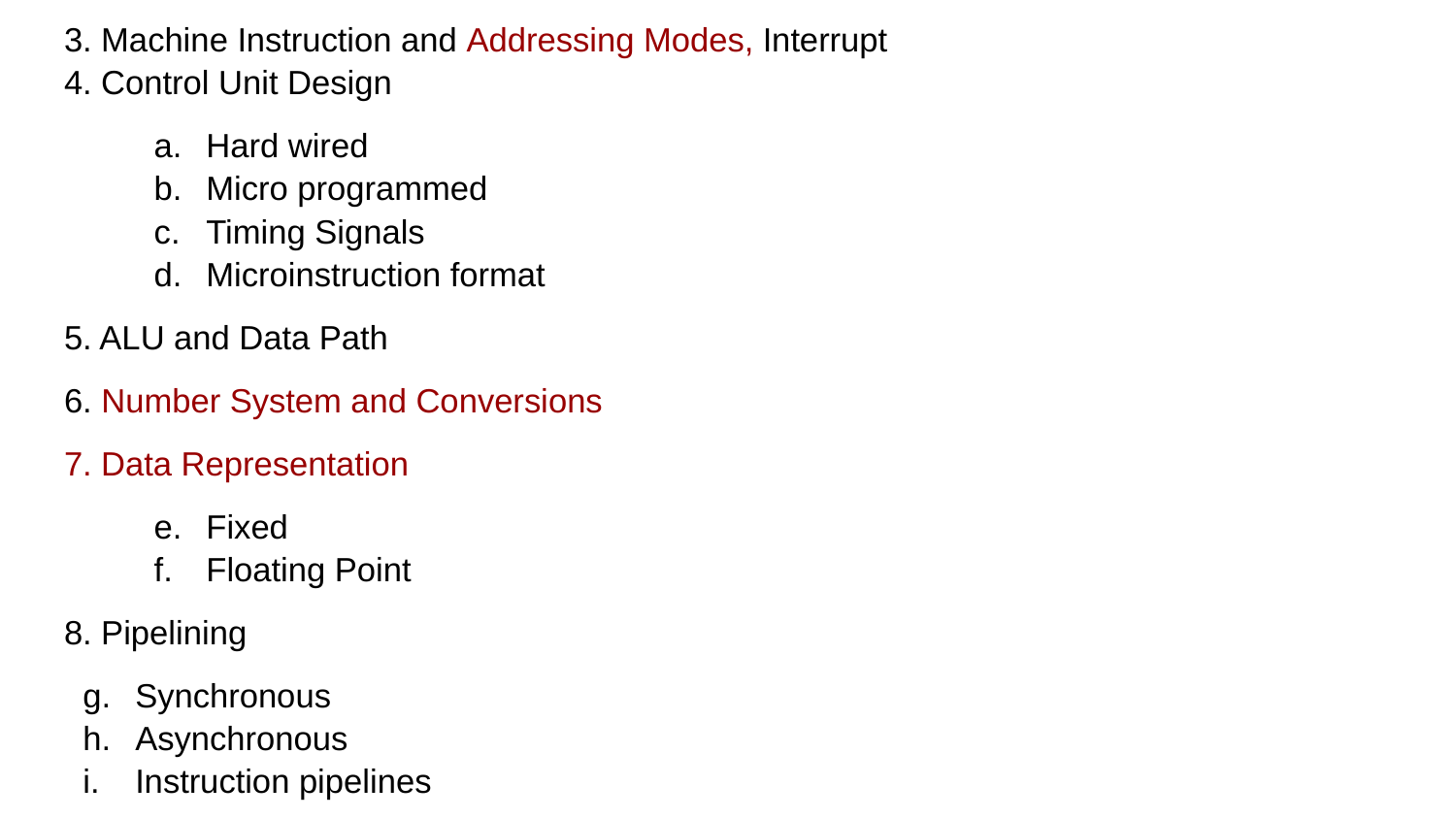

3. Machine Instruction and Addressing Modes, Interrupt
4. Control Unit Design
Hard wired
Micro programmed
Timing Signals
Microinstruction format
5. ALU and Data Path
6. Number System and Conversions
7. Data Representation
Fixed
Floating Point
8. Pipelining
Synchronous
Asynchronous
Instruction pipelines